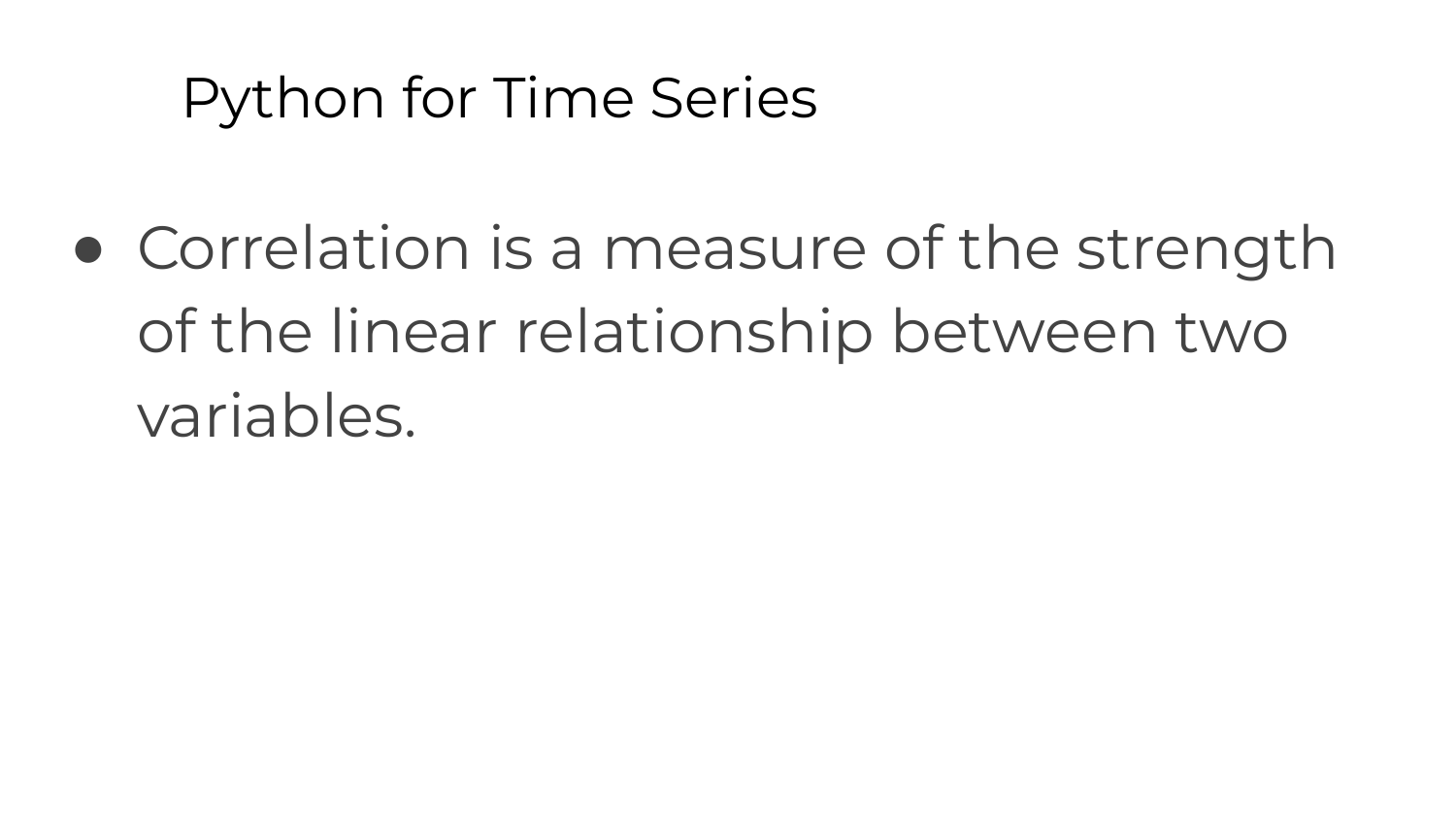

# Python for Time Series
Correlation is a measure of the strength of the linear relationship between two variables.